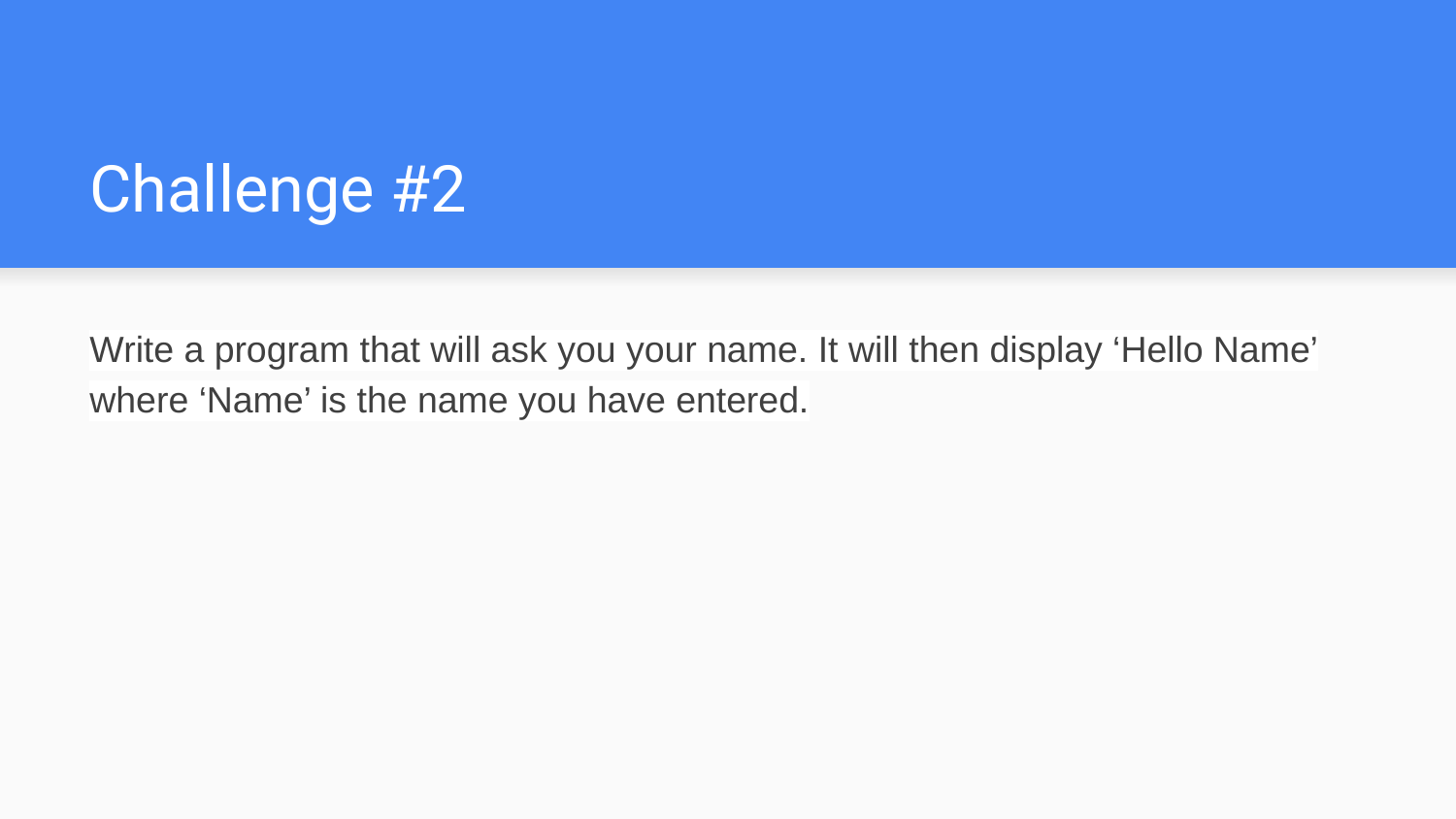

# Challenge #2
Write a program that will ask you your name. It will then display ‘Hello Name’ where ‘Name’ is the name you have entered.